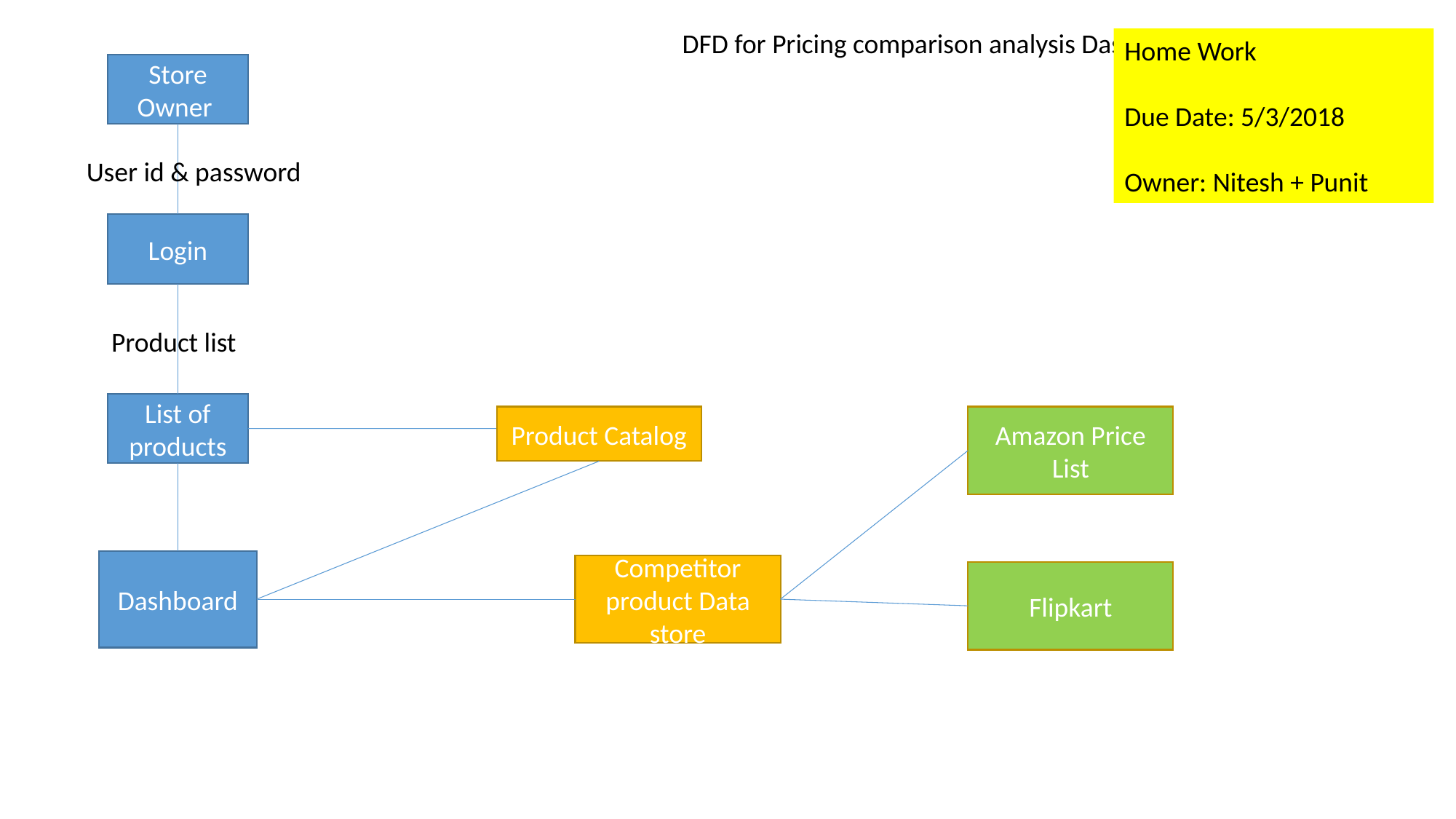

DFD for Pricing comparison analysis Dashboard
Home Work

Due Date: 5/3/2018

Owner: Nitesh + Punit
Store Owner
User id & password
Login
Product list
List of products
Product Catalog
Amazon Price List
Dashboard
Competitor product Data store
Flipkart